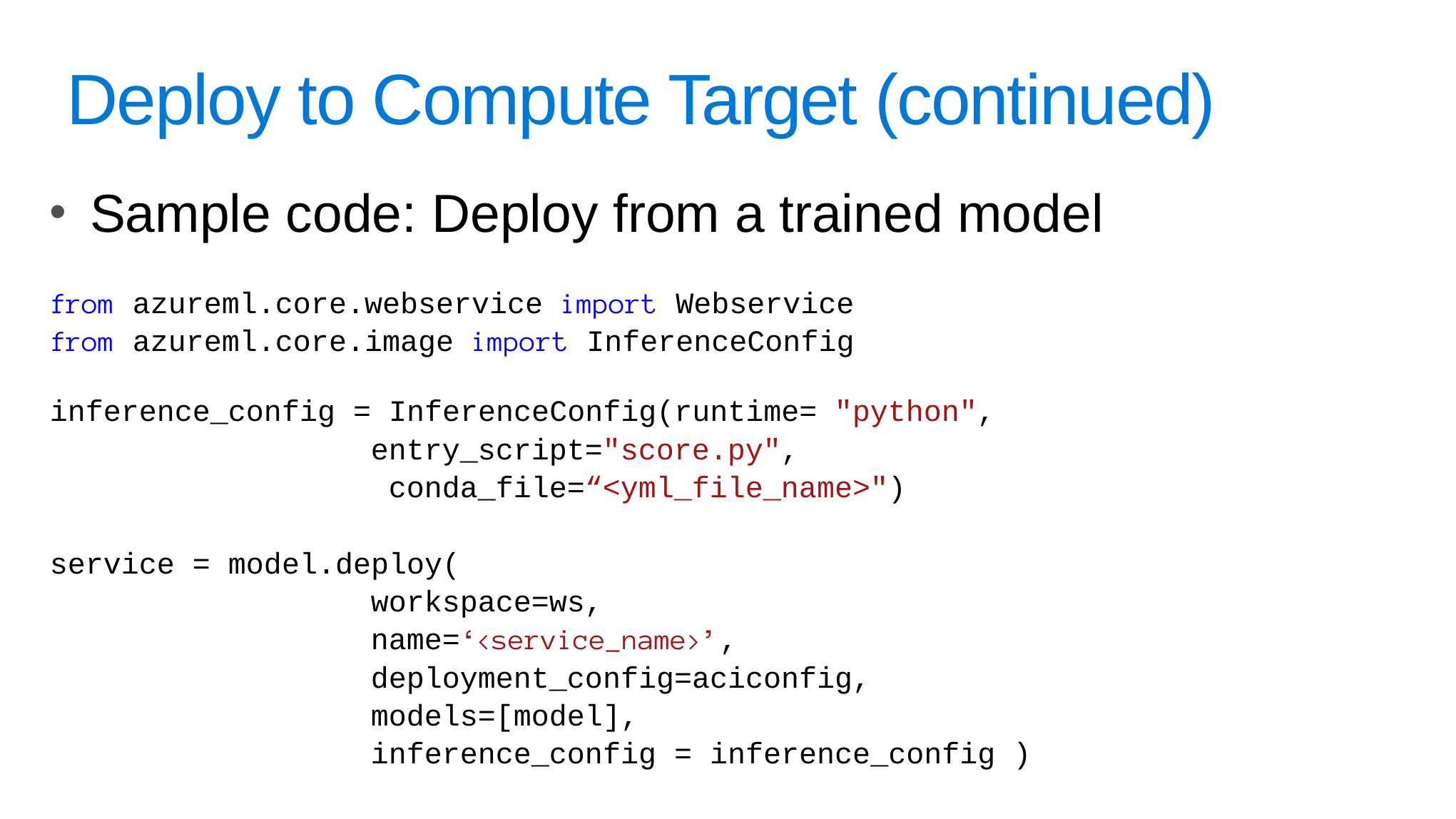

# Science?
Deploy to Compute Target (continued)
Sample code: Deploy from a trained model

from azureml.core.webservice import Webservice
from azureml.core.image import InferenceConfig
inference_config = InferenceConfig(runtime= "python",
           	      entry_script="score.py",
                   conda_file=“<yml_file_name>")

service = model.deploy(
			workspace=ws,
			name=‘<service_name>’,
			deployment_config=aciconfig,
			models=[model],
			inference_config = inference_config )